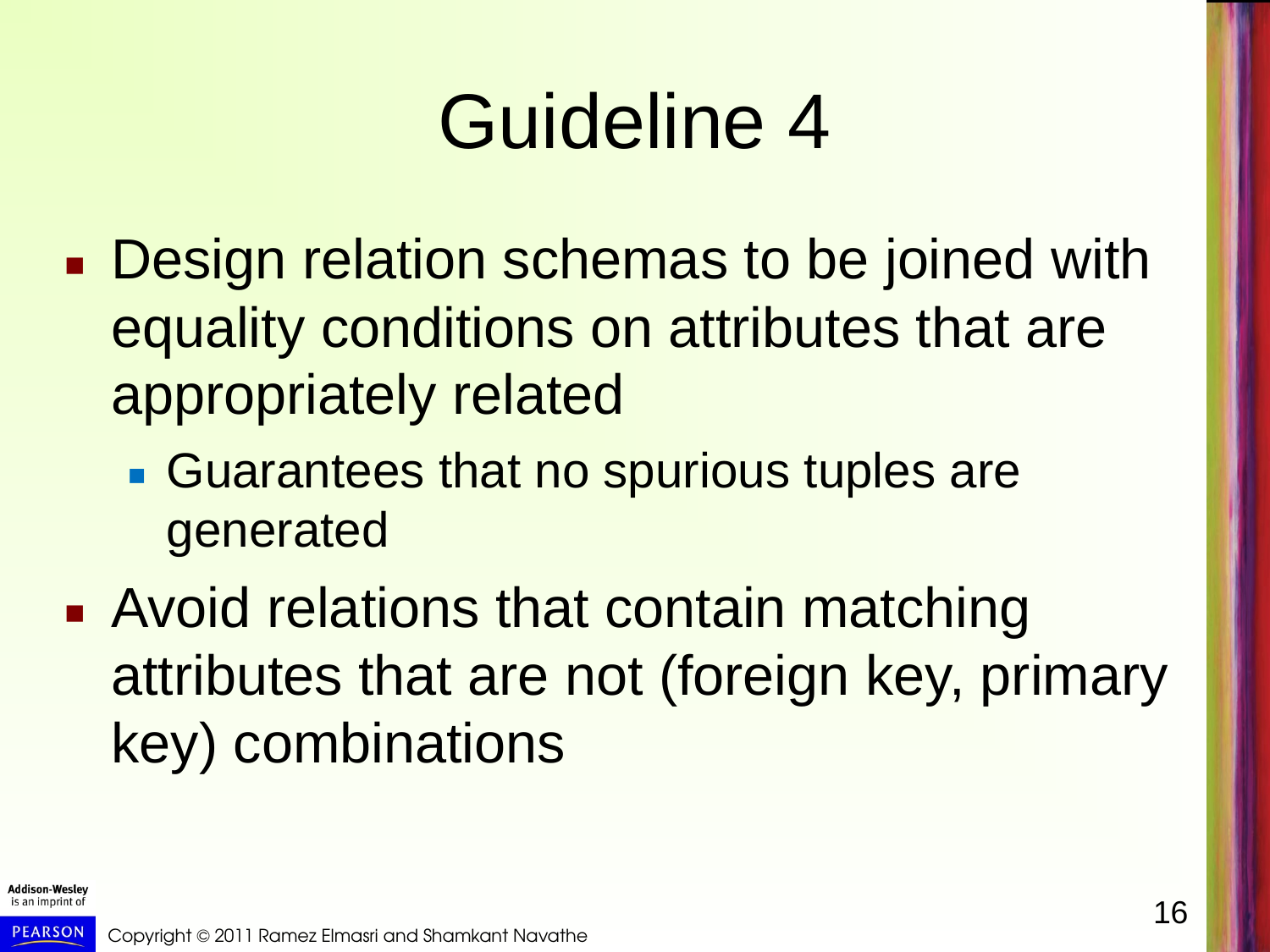

# Guideline 4
Design relation schemas to be joined with equality conditions on attributes that are appropriately related
Guarantees that no spurious tuples are generated
Avoid relations that contain matching attributes that are not (foreign key, primary key) combinations
16